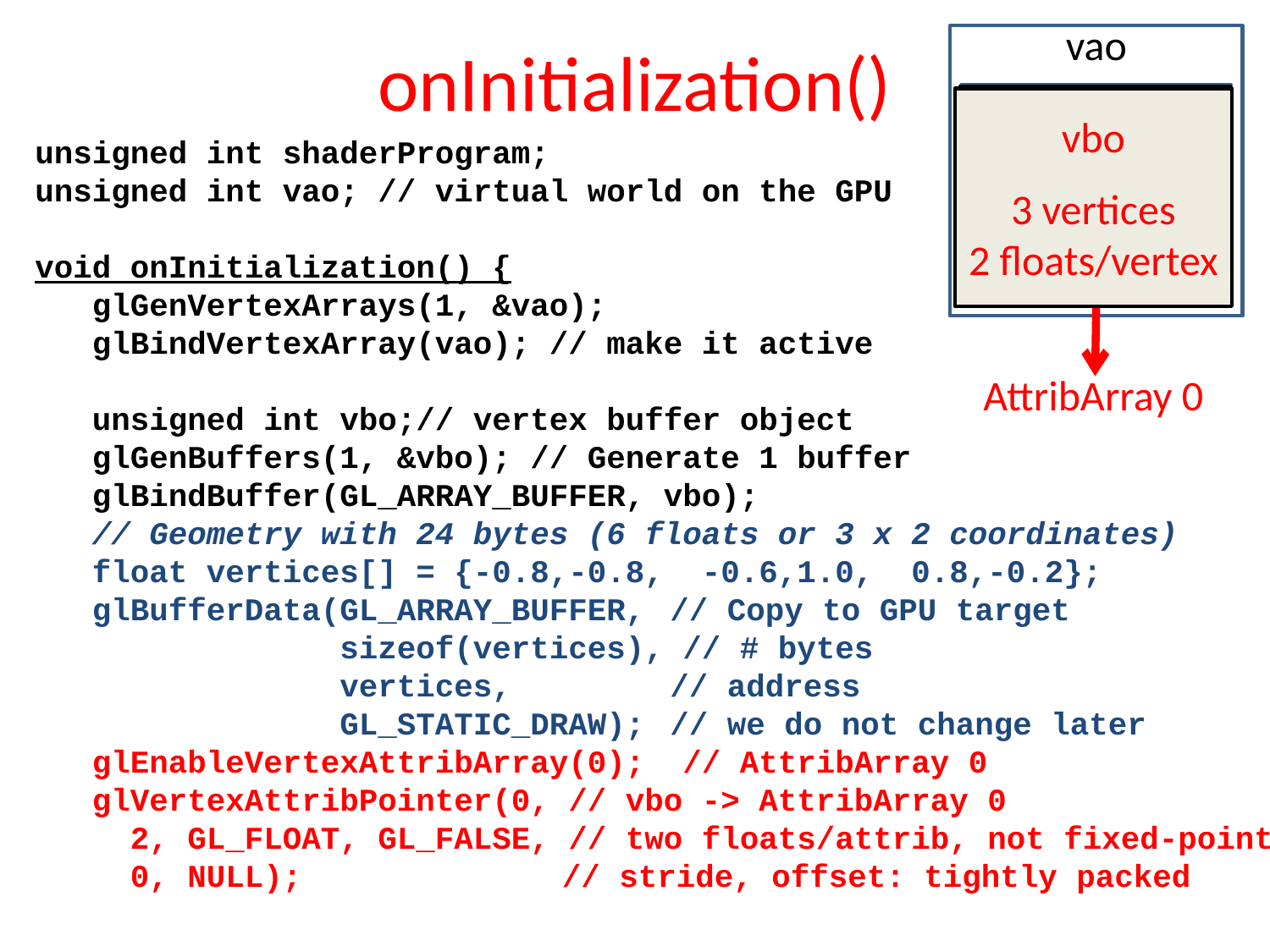

# onInitialization()
vao

vbo

vbo

24 bytes

vbo

3 vertices
2 floats/vertex
unsigned int shaderProgram;
unsigned int vao; // virtual world on the GPU

void onInitialization() {
   glGenVertexArrays(1, &vao);
   glBindVertexArray(vao); // make it active

   unsigned int vbo;// vertex buffer object
   glGenBuffers(1, &vbo); // Generate 1 buffer
   glBindBuffer(GL_ARRAY_BUFFER, vbo);
   // Geometry with 24 bytes (6 floats or 3 x 2 coordinates)
   float vertices[] = {-0.8,-0.8,  -0.6,1.0,  0.8,-0.2};
   glBufferData(GL_ARRAY_BUFFER, 	// Copy to GPU target
                sizeof(vertices), // # bytes
                vertices,	      	// address
                GL_STATIC_DRAW);	// we do not change later
   glEnableVertexAttribArray(0);  // AttribArray 0
   glVertexAttribPointer(0, // vbo -> AttribArray 0
     2, GL_FLOAT, GL_FALSE, // two floats/attrib, not fixed-point
     0, NULL); 		 // stride, offset: tightly packed
AttribArray 0